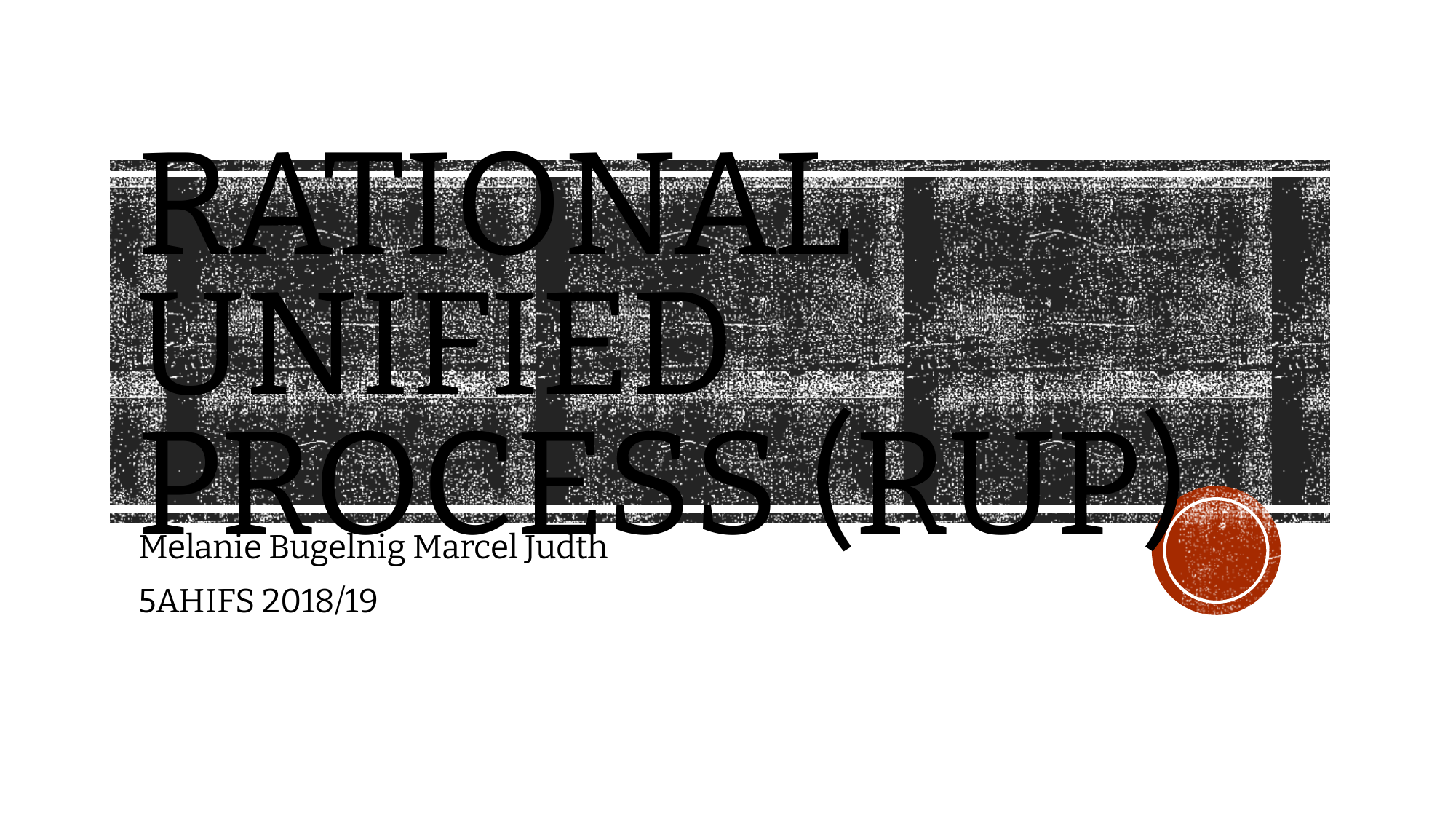

# Rational Unified Process (RUP)
Melanie Bugelnig Marcel Judth
5AHIFS 2018/19